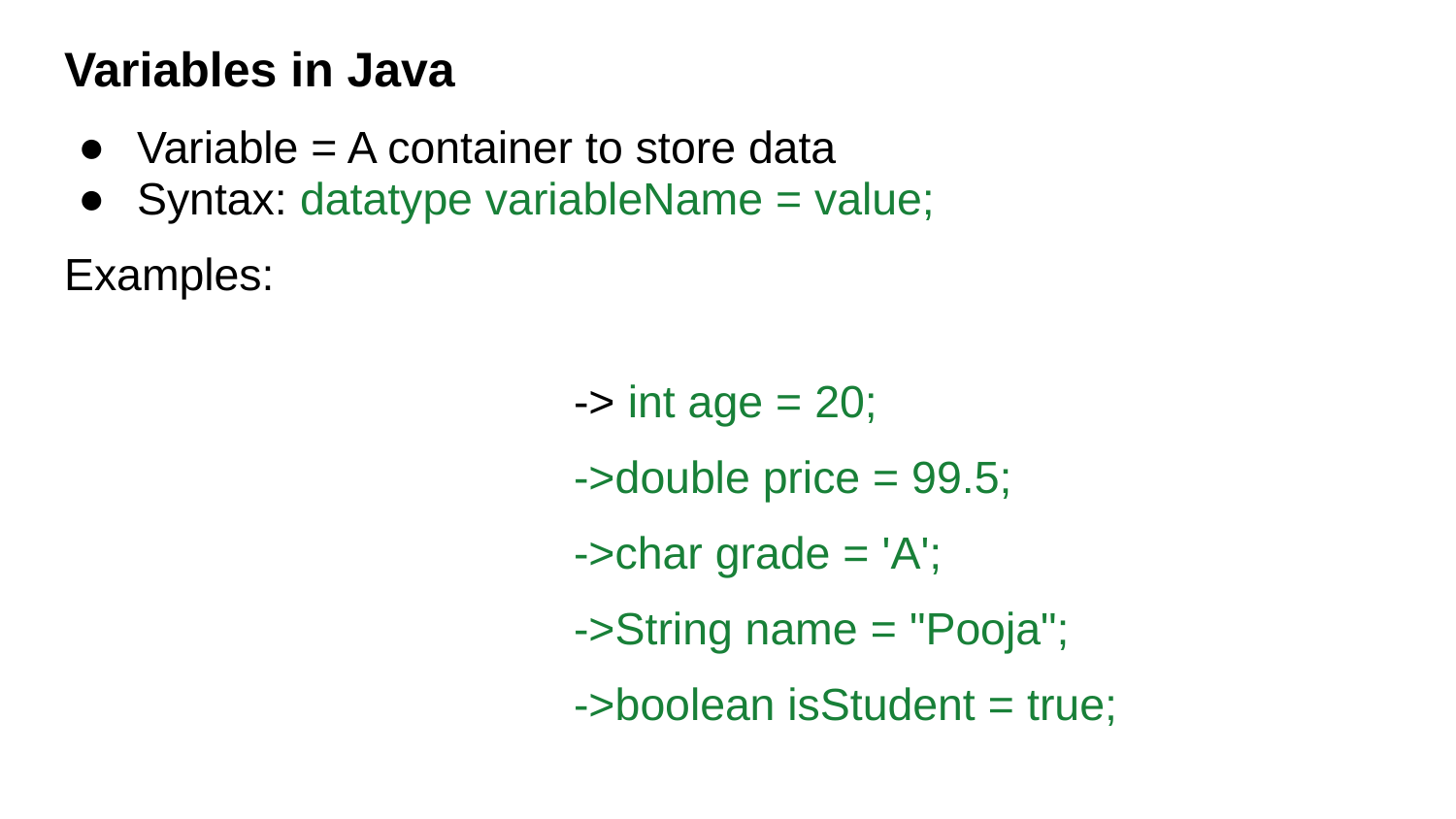

Variables in Java
Variable = A container to store data
Syntax: datatype variableName = value;
Examples:
-> int age = 20;
->double price = 99.5;
->char grade = 'A';
->String name = "Pooja";
->boolean isStudent = true;